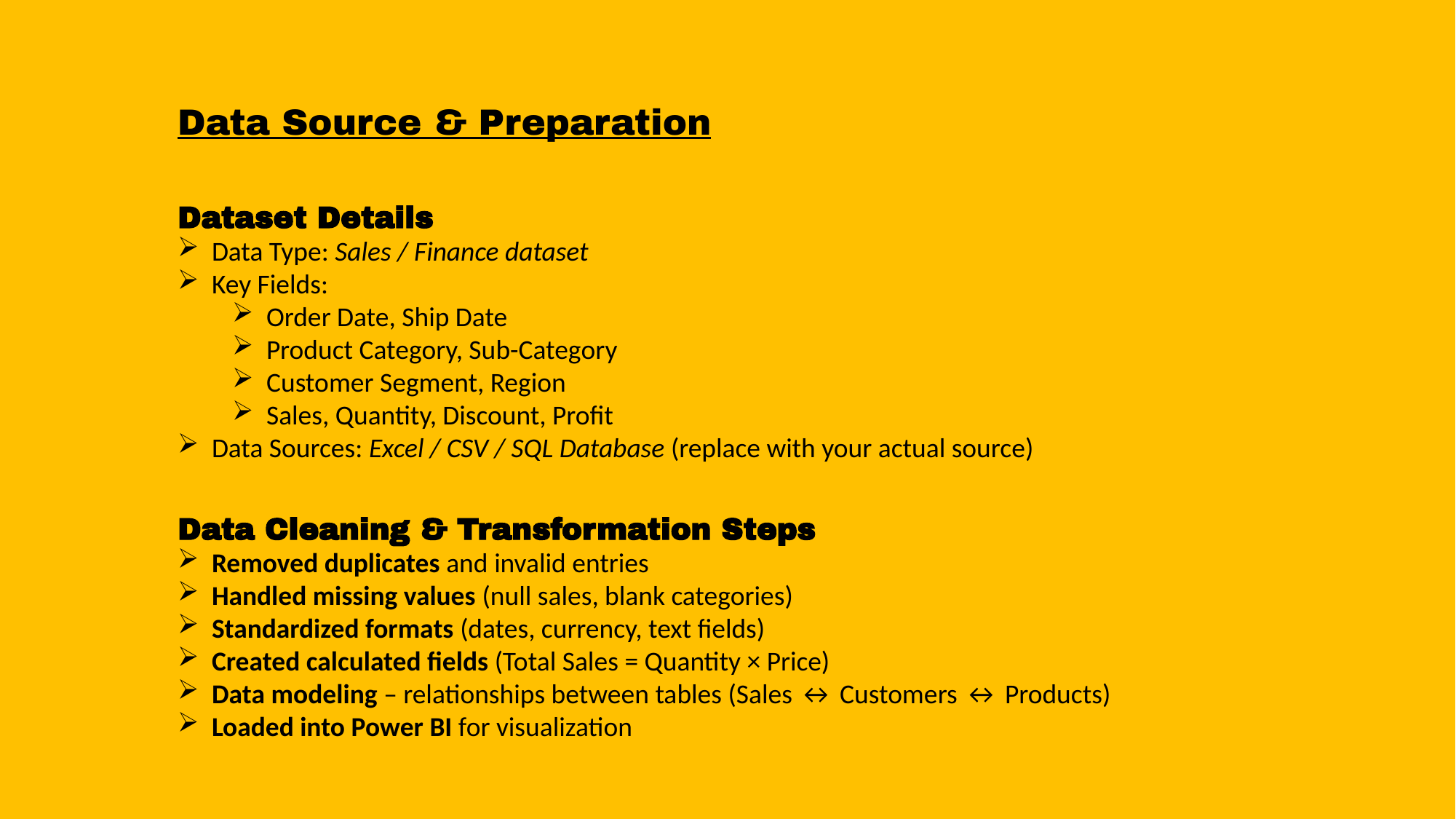

Data Source & Preparation
Dataset Details
Data Type: Sales / Finance dataset
Key Fields:
Order Date, Ship Date
Product Category, Sub-Category
Customer Segment, Region
Sales, Quantity, Discount, Profit
Data Sources: Excel / CSV / SQL Database (replace with your actual source)
Data Cleaning & Transformation Steps
Removed duplicates and invalid entries
Handled missing values (null sales, blank categories)
Standardized formats (dates, currency, text fields)
Created calculated fields (Total Sales = Quantity × Price)
Data modeling – relationships between tables (Sales ↔ Customers ↔ Products)
Loaded into Power BI for visualization